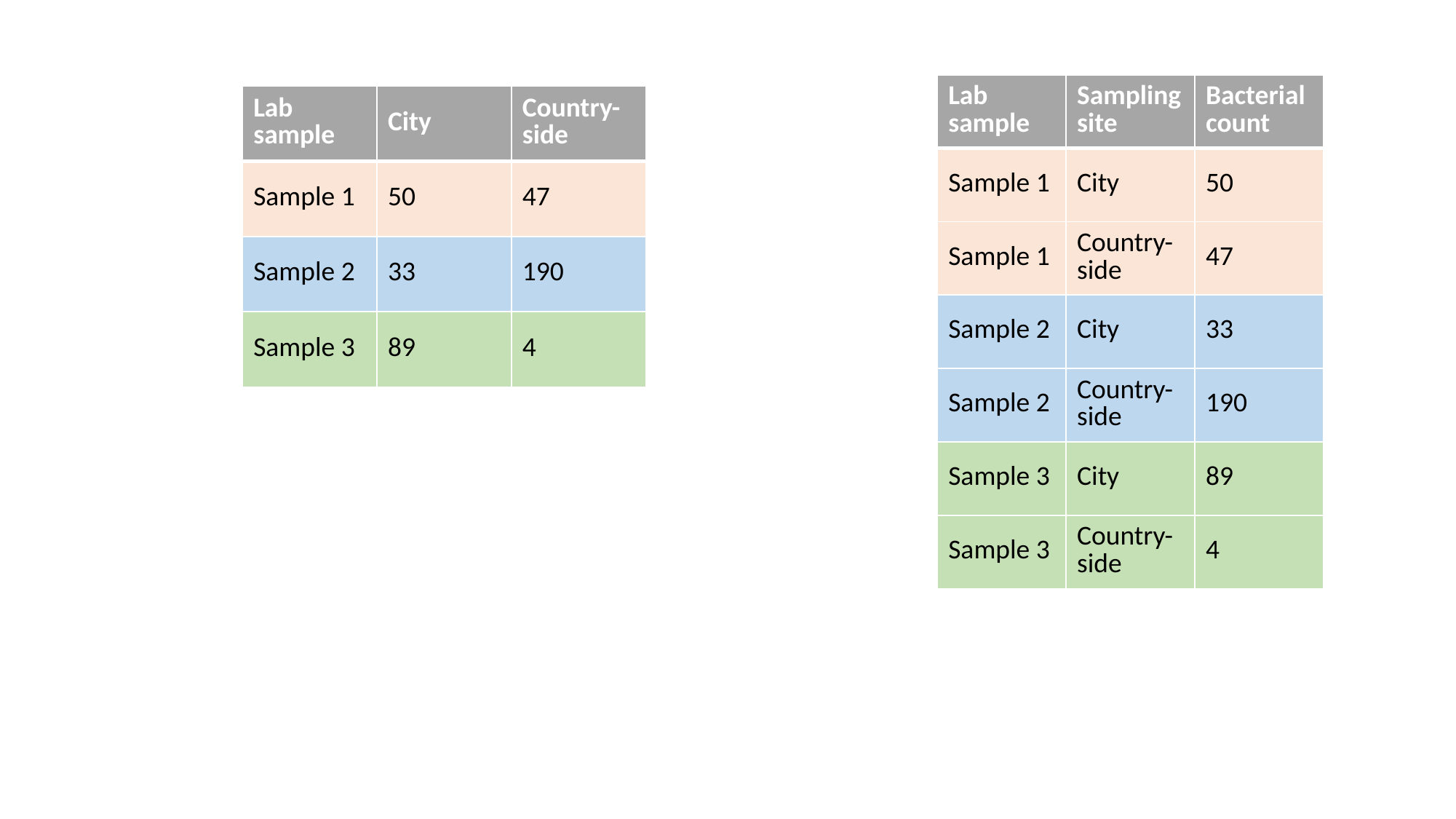

| Lab sample | Sampling site | Bacterial count |
| --- | --- | --- |
| Sample 1 | City | 50 |
| Sample 1 | Country-side | 47 |
| Sample 2 | City | 33 |
| Sample 2 | Country-side | 190 |
| Sample 3 | City | 89 |
| Sample 3 | Country-side | 4 |
| Lab sample | City | Country-side |
| --- | --- | --- |
| Sample 1 | 50 | 47 |
| Sample 2 | 33 | 190 |
| Sample 3 | 89 | 4 |